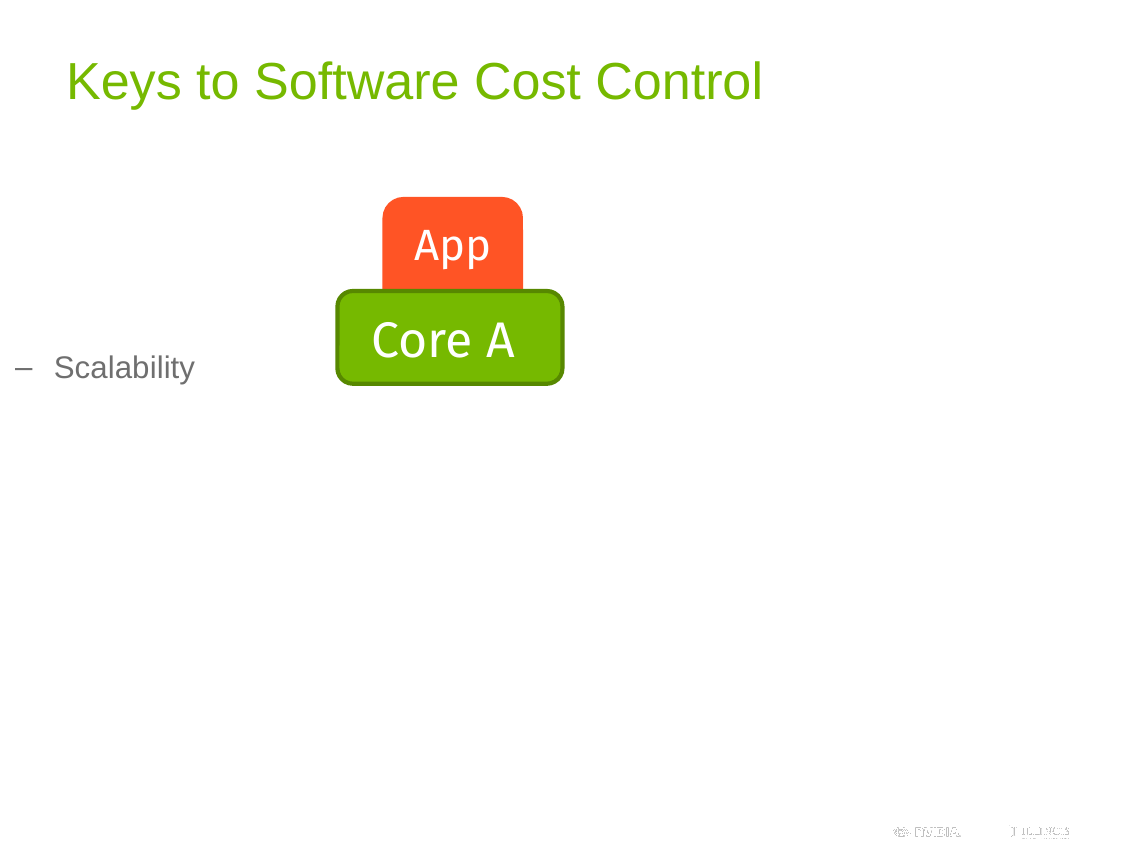

# Keys to Software Cost Control

Scalability
App

Core A